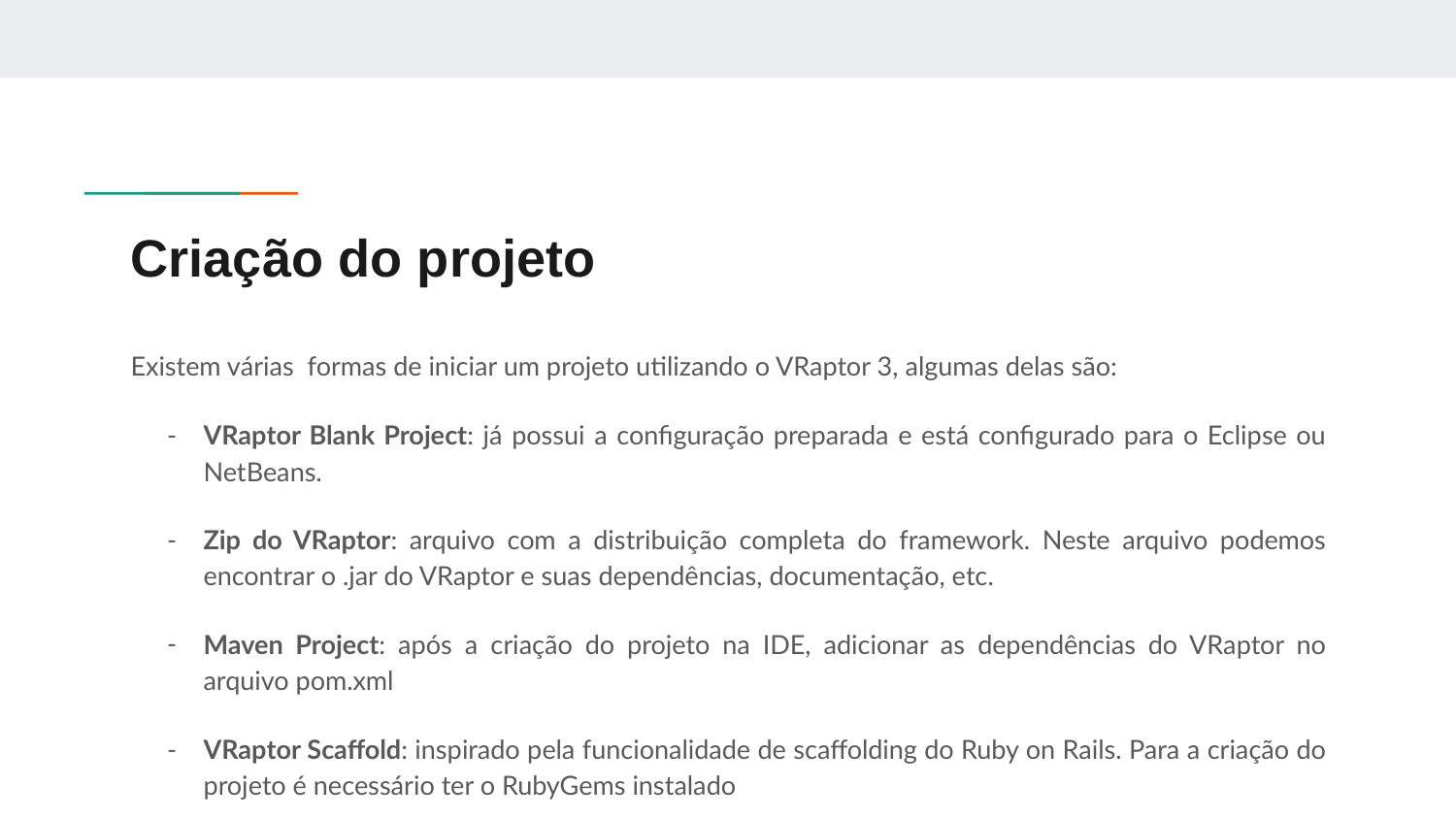

# Criação do projeto
Existem várias  formas de iniciar um projeto utilizando o VRaptor 3, algumas delas são:
VRaptor Blank Project: já possui a configuração preparada e está configurado para o Eclipse ou NetBeans.
Zip do VRaptor: arquivo com a distribuição completa do framework. Neste arquivo podemos encontrar o .jar do VRaptor e suas dependências, documentação, etc.
Maven Project: após a criação do projeto na IDE, adicionar as dependências do VRaptor no arquivo pom.xml
VRaptor Scaffold: inspirado pela funcionalidade de scaffolding do Ruby on Rails. Para a criação do projeto é necessário ter o RubyGems instalado